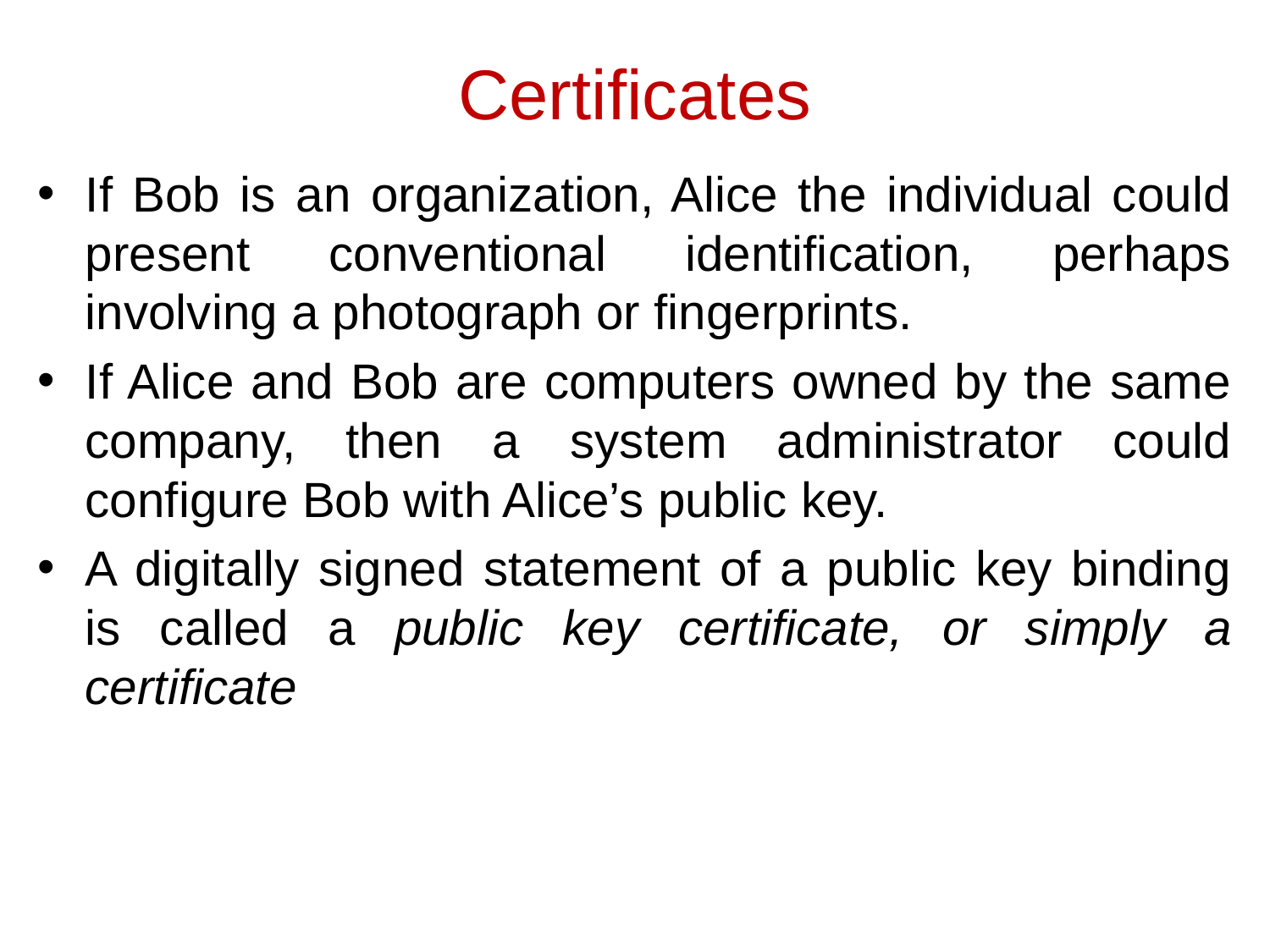

# Certificates
If Bob is an organization, Alice the individual could present conventional identification, perhaps involving a photograph or fingerprints.
If Alice and Bob are computers owned by the same company, then a system administrator could configure Bob with Alice’s public key.
A digitally signed statement of a public key binding is called a public key certificate, or simply a certificate